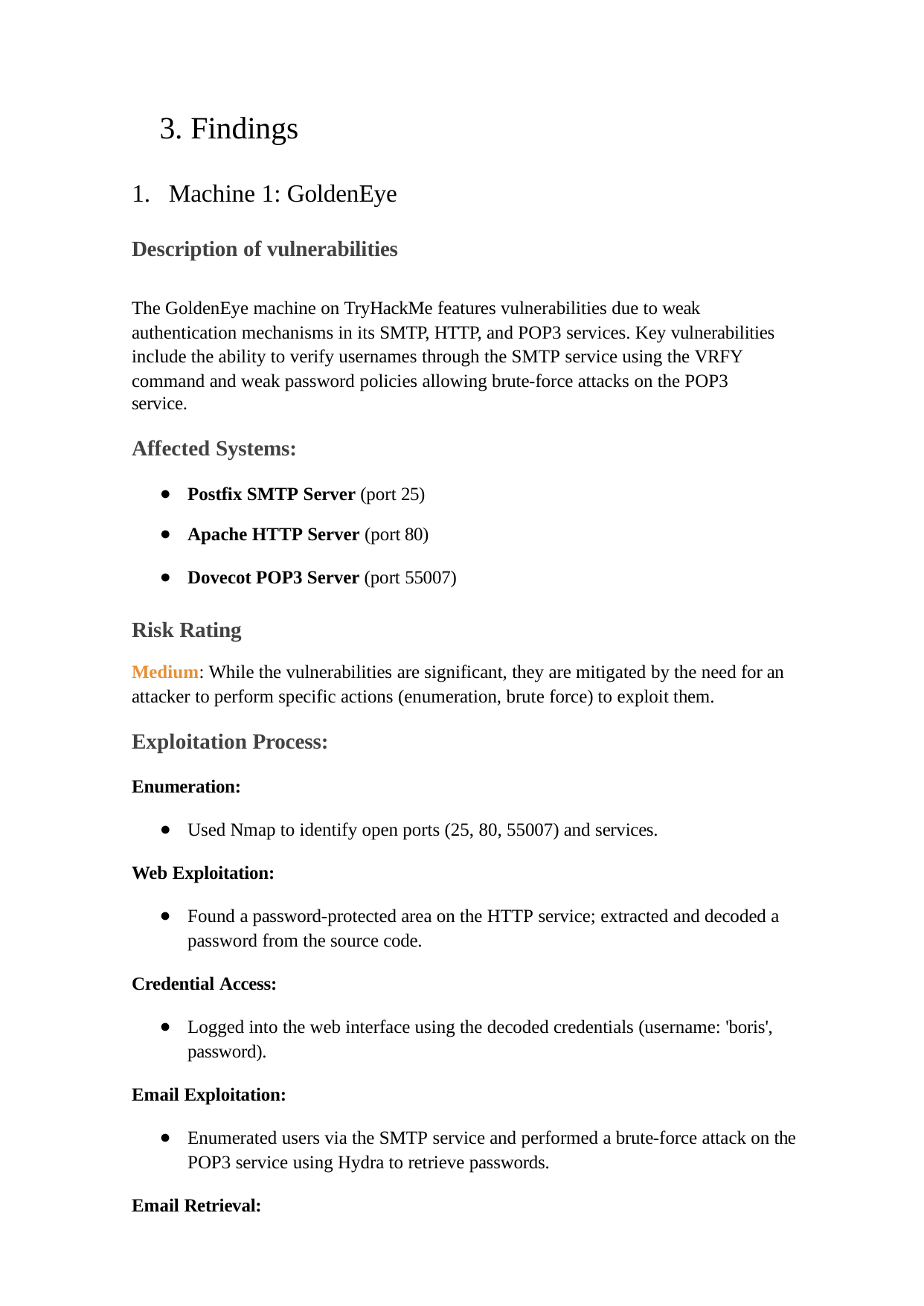

3. Findings
Machine 1: GoldenEye
Description of vulnerabilities

The GoldenEye machine on TryHackMe features vulnerabilities due to weak authentication mechanisms in its SMTP, HTTP, and POP3 services. Key vulnerabilities include the ability to verify usernames through the SMTP service using the VRFY
command and weak password policies allowing brute-force attacks on the POP3 service.
Affected Systems:
Postfix SMTP Server (port 25)
Apache HTTP Server (port 80)
Dovecot POP3 Server (port 55007)

Risk Rating
Medium: While the vulnerabilities are significant, they are mitigated by the need for an attacker to perform specific actions (enumeration, brute force) to exploit them.
Exploitation Process:
Enumeration:
Used Nmap to identify open ports (25, 80, 55007) and services.
Web Exploitation:
Found a password-protected area on the HTTP service; extracted and decoded a password from the source code.
Credential Access:
Logged into the web interface using the decoded credentials (username: 'boris', password).
Email Exploitation:
Enumerated users via the SMTP service and performed a brute-force attack on the POP3 service using Hydra to retrieve passwords.
Email Retrieval: